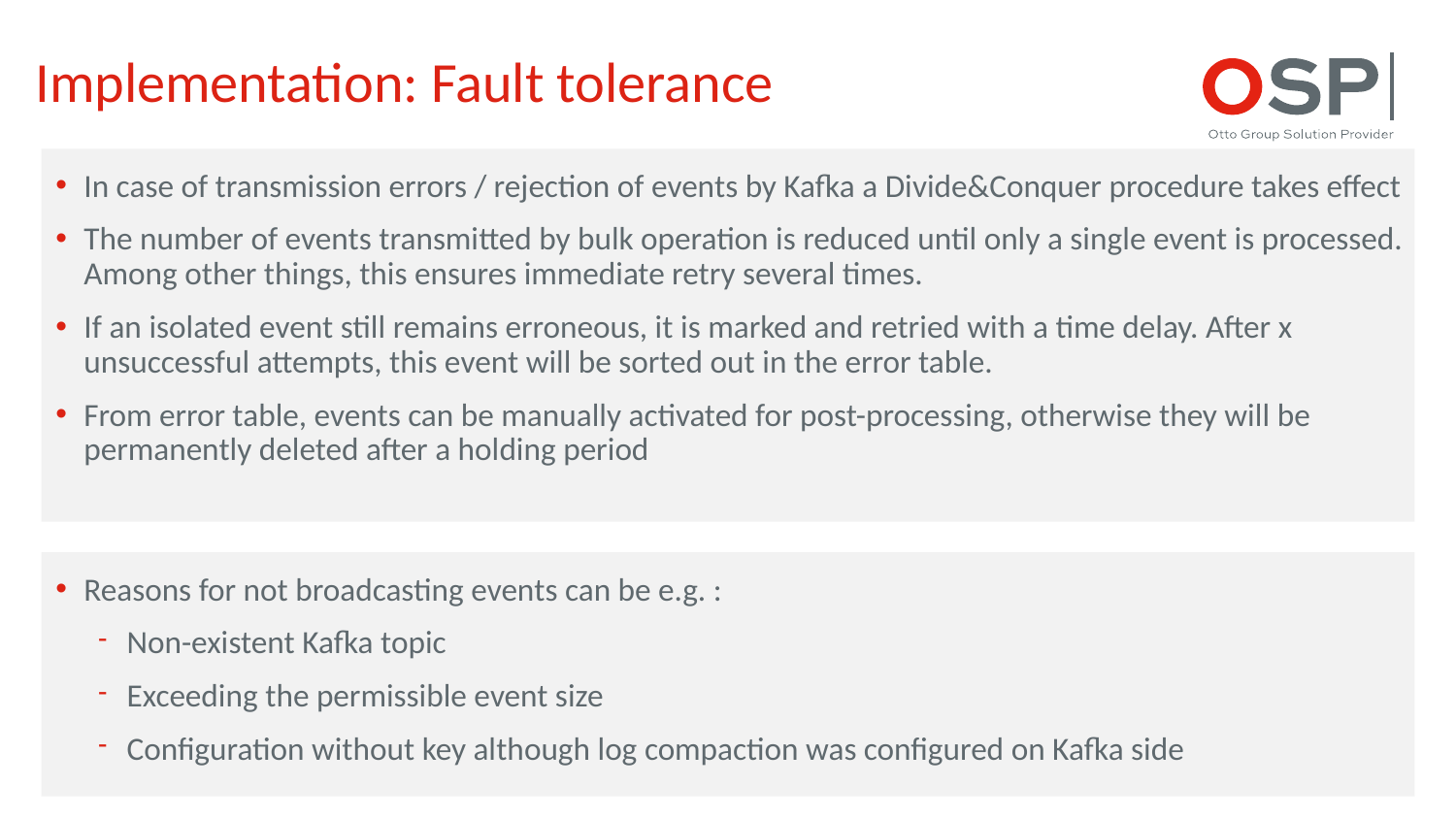

# Implementation: Fault tolerance

In case of transmission errors / rejection of events by Kafka a Divide&Conquer procedure takes effect
The number of events transmitted by bulk operation is reduced until only a single event is processed. Among other things, this ensures immediate retry several times.
If an isolated event still remains erroneous, it is marked and retried with a time delay. After x unsuccessful attempts, this event will be sorted out in the error table.
From error table, events can be manually activated for post-processing, otherwise they will be permanently deleted after a holding period

Reasons for not broadcasting events can be e.g. :
Non-existent Kafka topic
Exceeding the permissible event size
Configuration without key although log compaction was configured on Kafka side